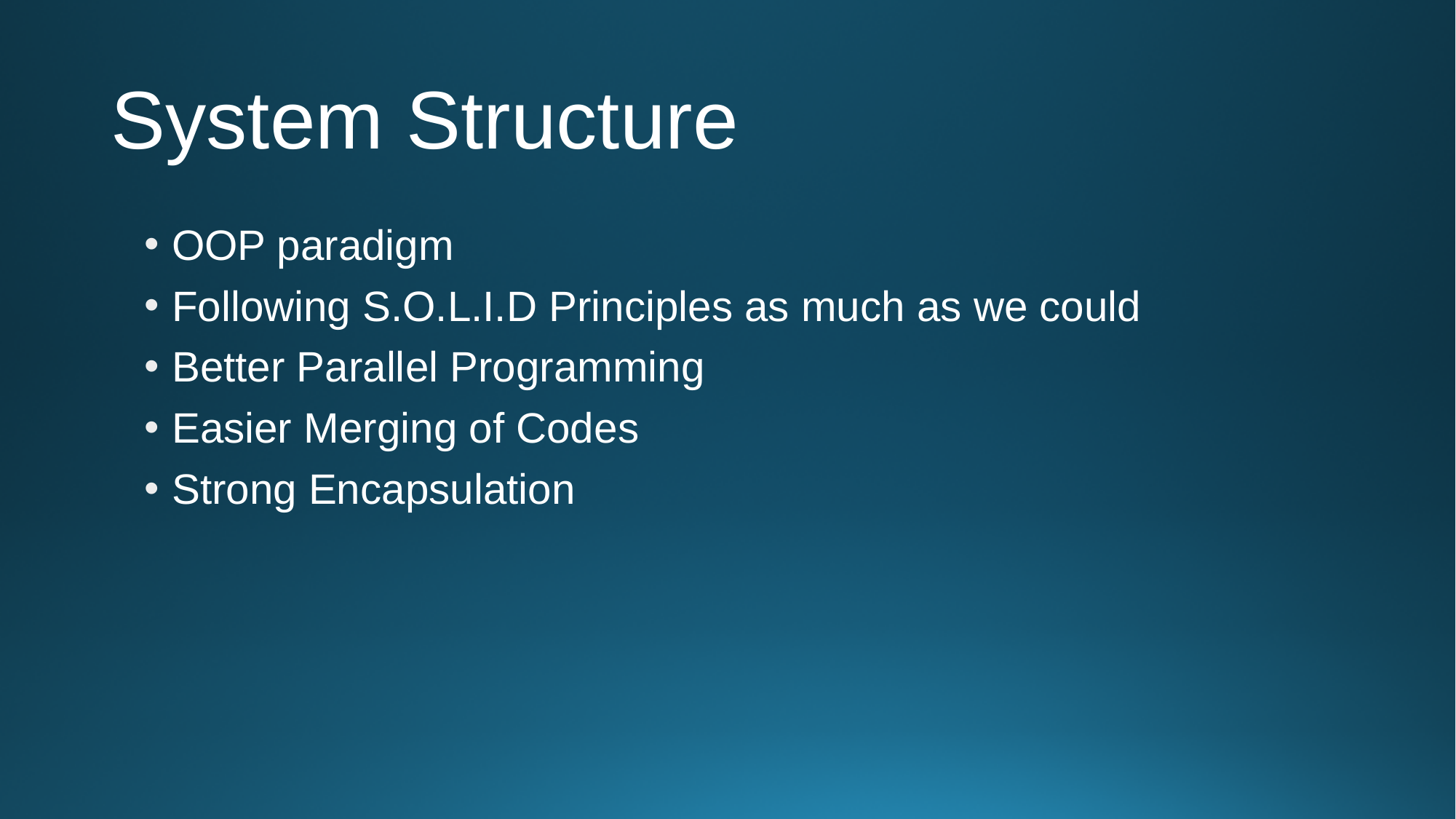

# System Structure
OOP paradigm
Following S.O.L.I.D Principles as much as we could
Better Parallel Programming
Easier Merging of Codes
Strong Encapsulation